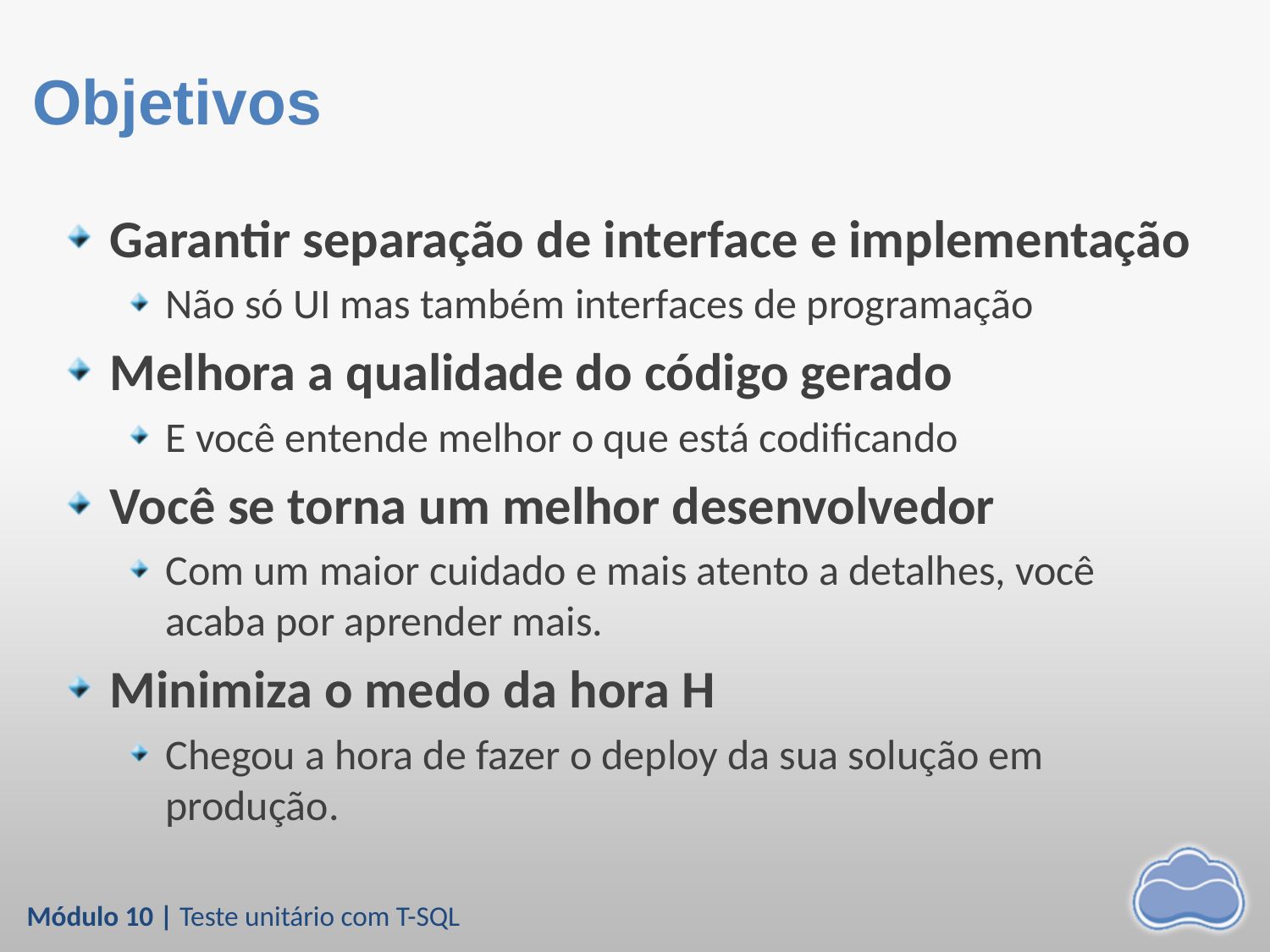

# Objetivos
Garantir separação de interface e implementação
Não só UI mas também interfaces de programação
Melhora a qualidade do código gerado
E você entende melhor o que está codificando
Você se torna um melhor desenvolvedor
Com um maior cuidado e mais atento a detalhes, você acaba por aprender mais.
Minimiza o medo da hora H
Chegou a hora de fazer o deploy da sua solução em produção.